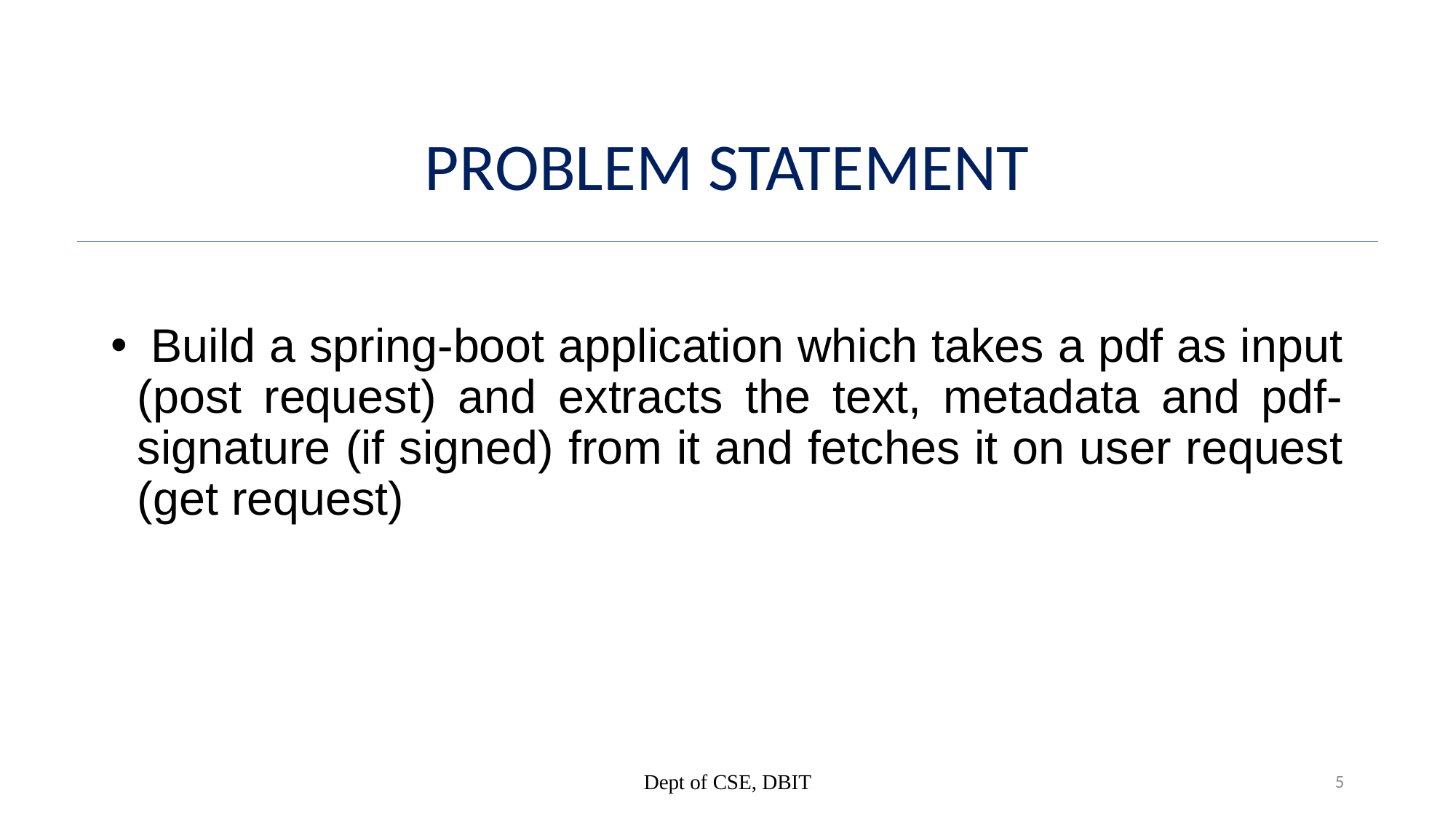

PROBLEM STATEMENT
 Build a spring-boot application which takes a pdf as input (post request) and extracts the text, metadata and pdf-signature (if signed) from it and fetches it on user request (get request)
Dept of CSE, DBIT
5